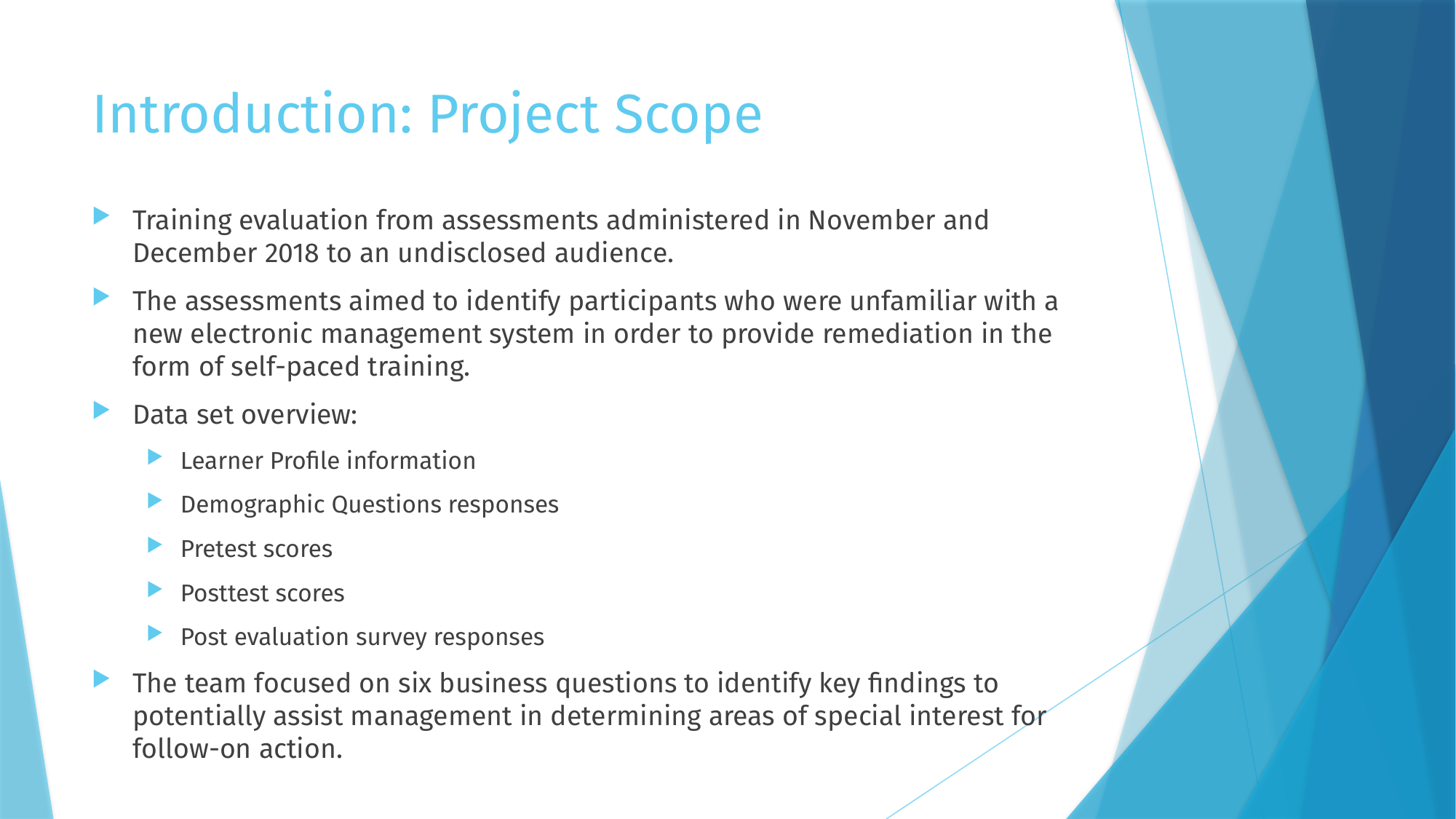

# Introduction: Project Scope
Training evaluation from assessments administered in November and December 2018 to an undisclosed audience.
The assessments aimed to identify participants who were unfamiliar with a new electronic management system in order to provide remediation in the form of self-paced training.
Data set overview:
Learner Profile information
Demographic Questions responses
Pretest scores
Posttest scores
Post evaluation survey responses
The team focused on six business questions to identify key findings to potentially assist management in determining areas of special interest for follow-on action.